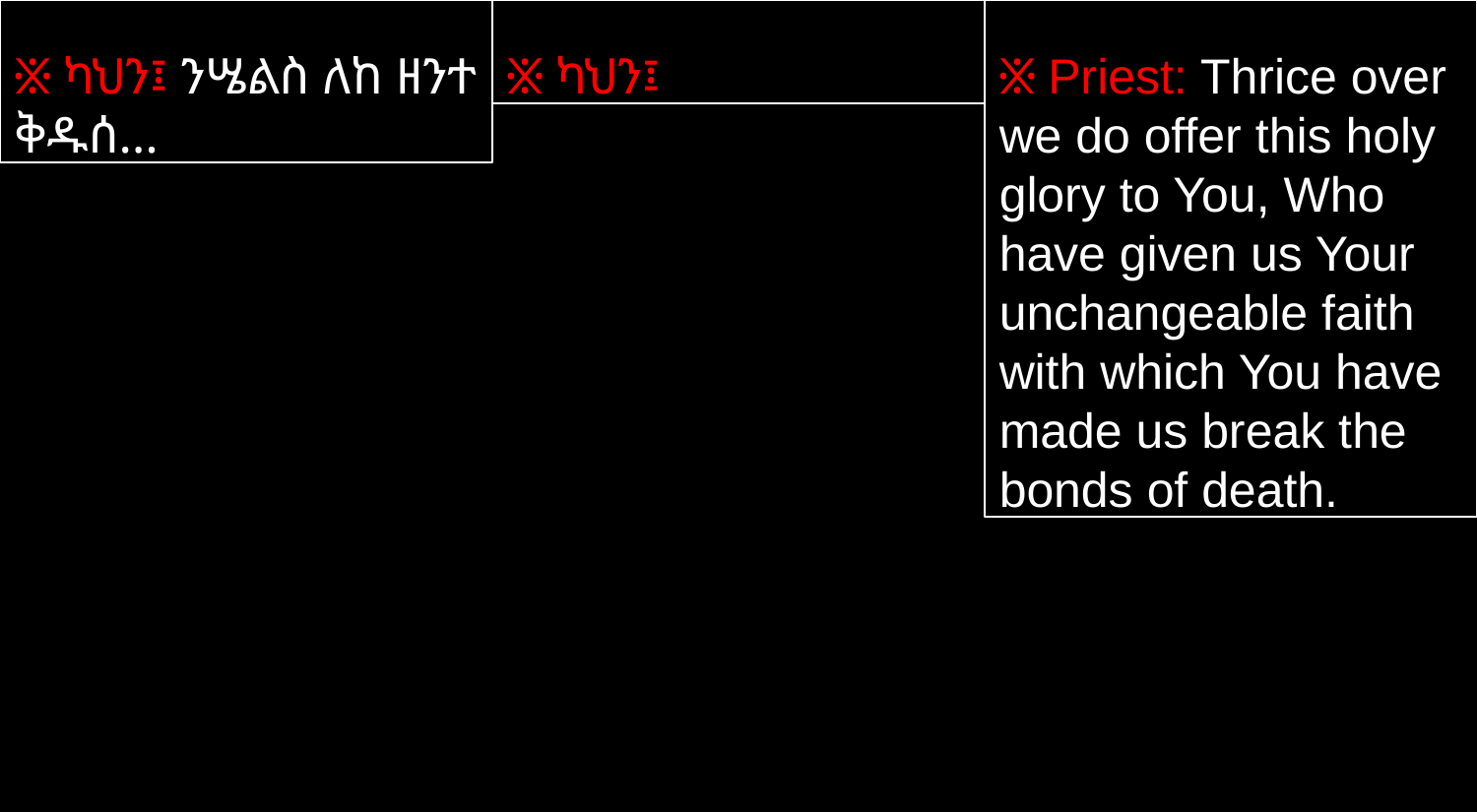

፠ ካህን፤ ንሤልስ ለከ ዘንተ ቅዱሰ…

፠ ካህን፤

፠ Priest: Thrice over we do offer this holy glory to You, Who have given us Your unchangeable faith with which You have made us break the bonds of death.